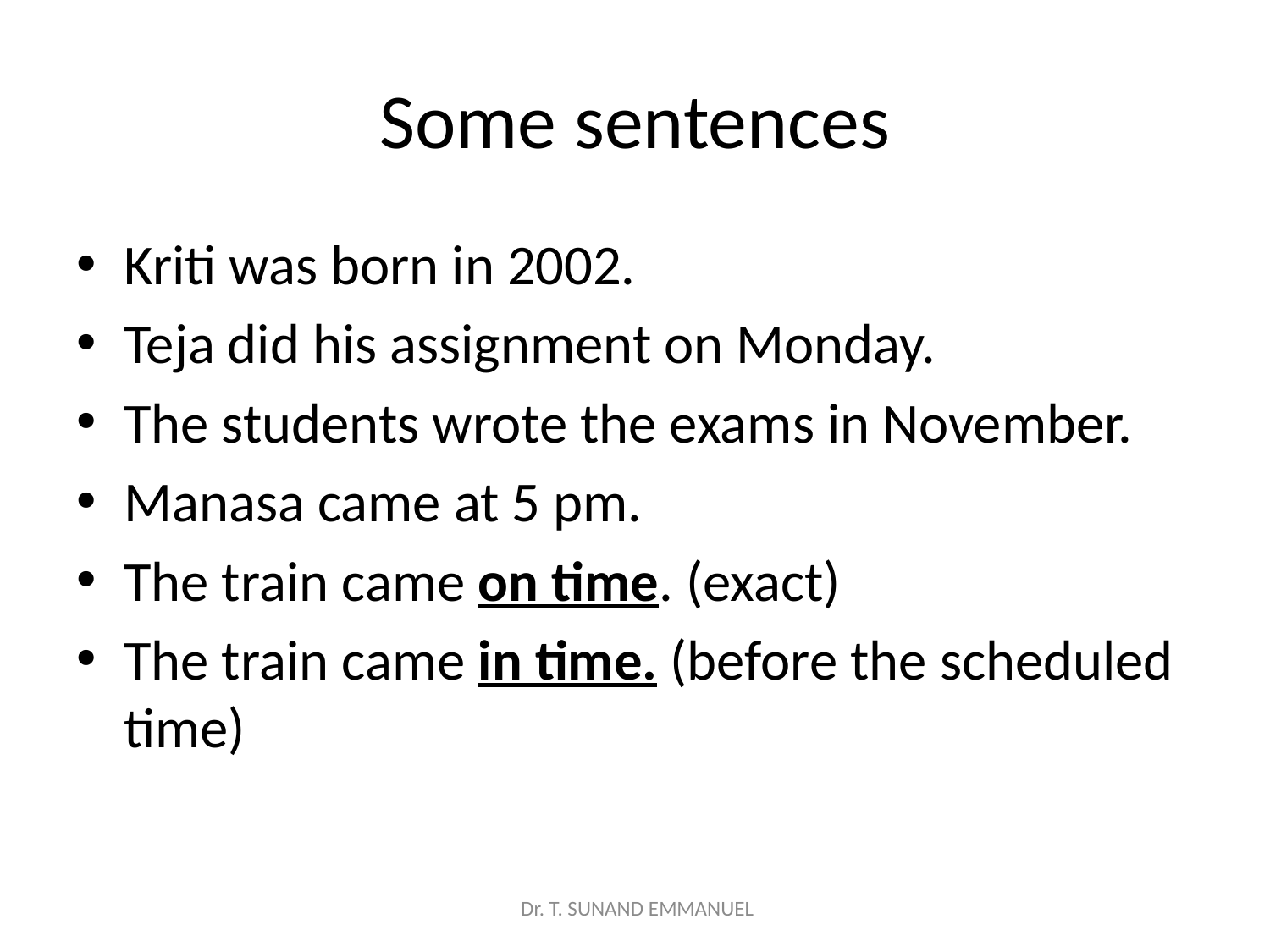

# Some sentences
Kriti was born in 2002.
Teja did his assignment on Monday.
The students wrote the exams in November.
Manasa came at 5 pm.
The train came on time. (exact)
The train came in time. (before the scheduled time)

 Dr. T. SUNAND EMMANUEL